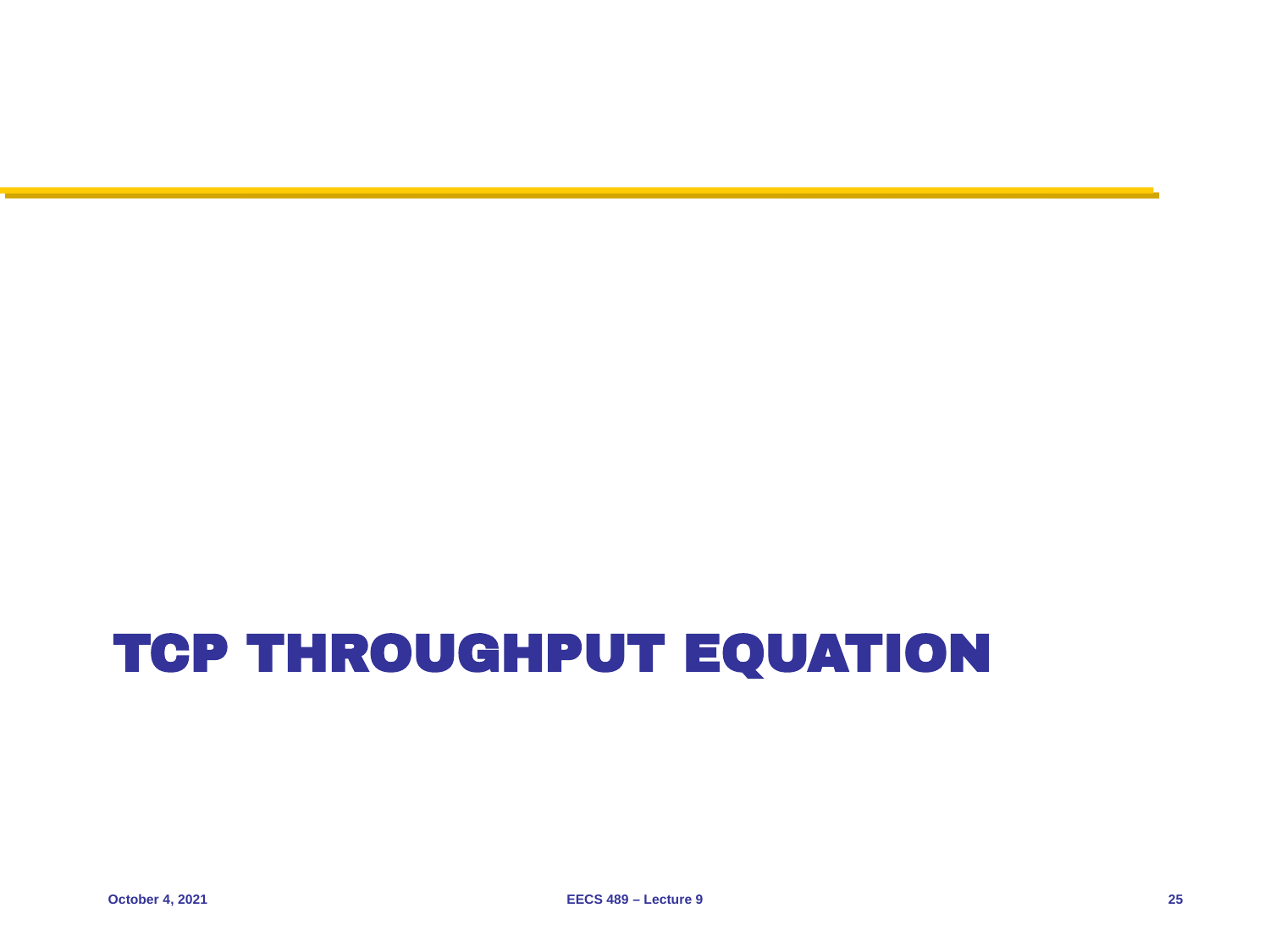

# TCP Throughput Equation
October 4, 2021
EECS 489 – Lecture 9
25